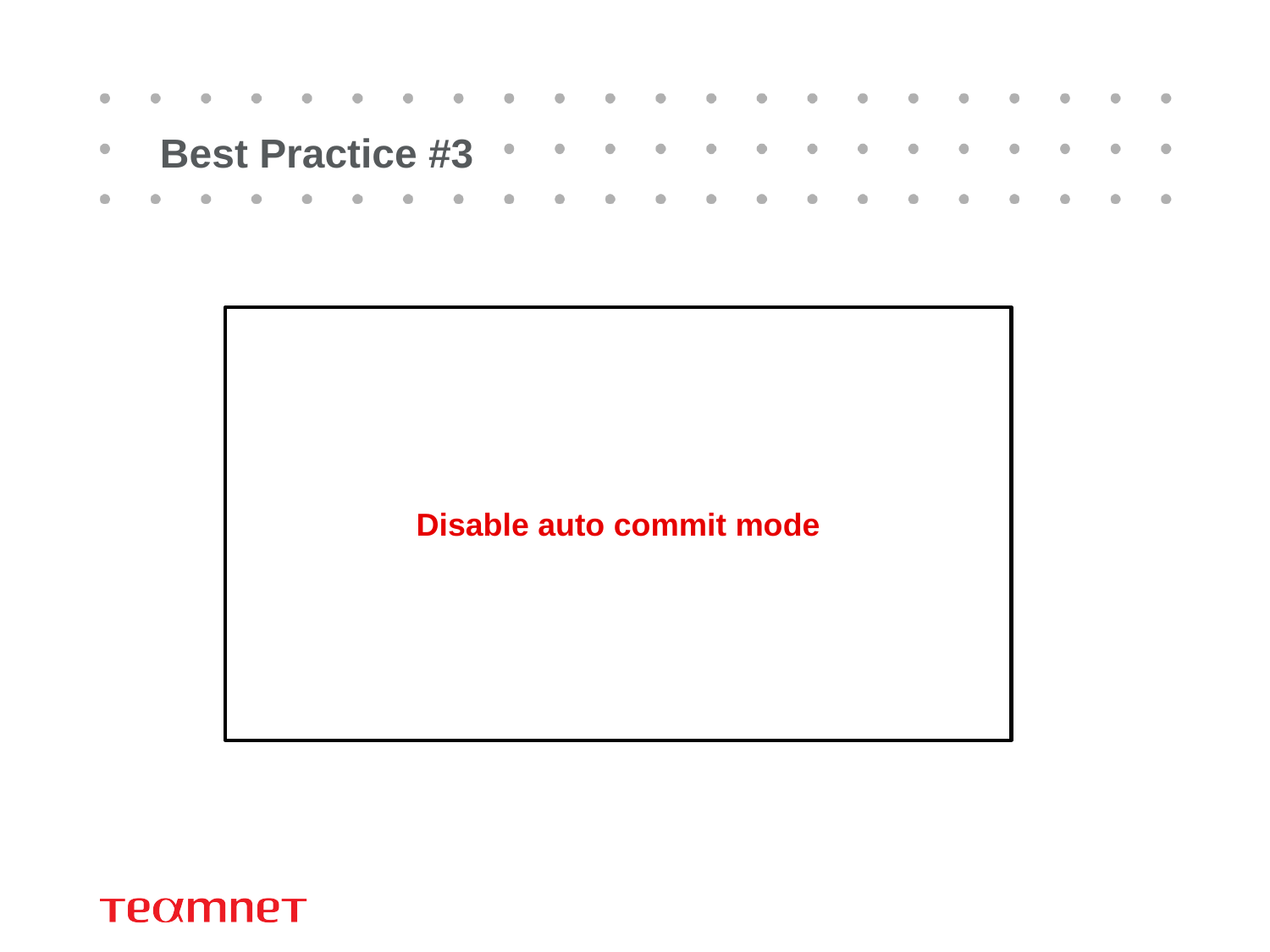

# Best Practice #3
Disable auto commit mode